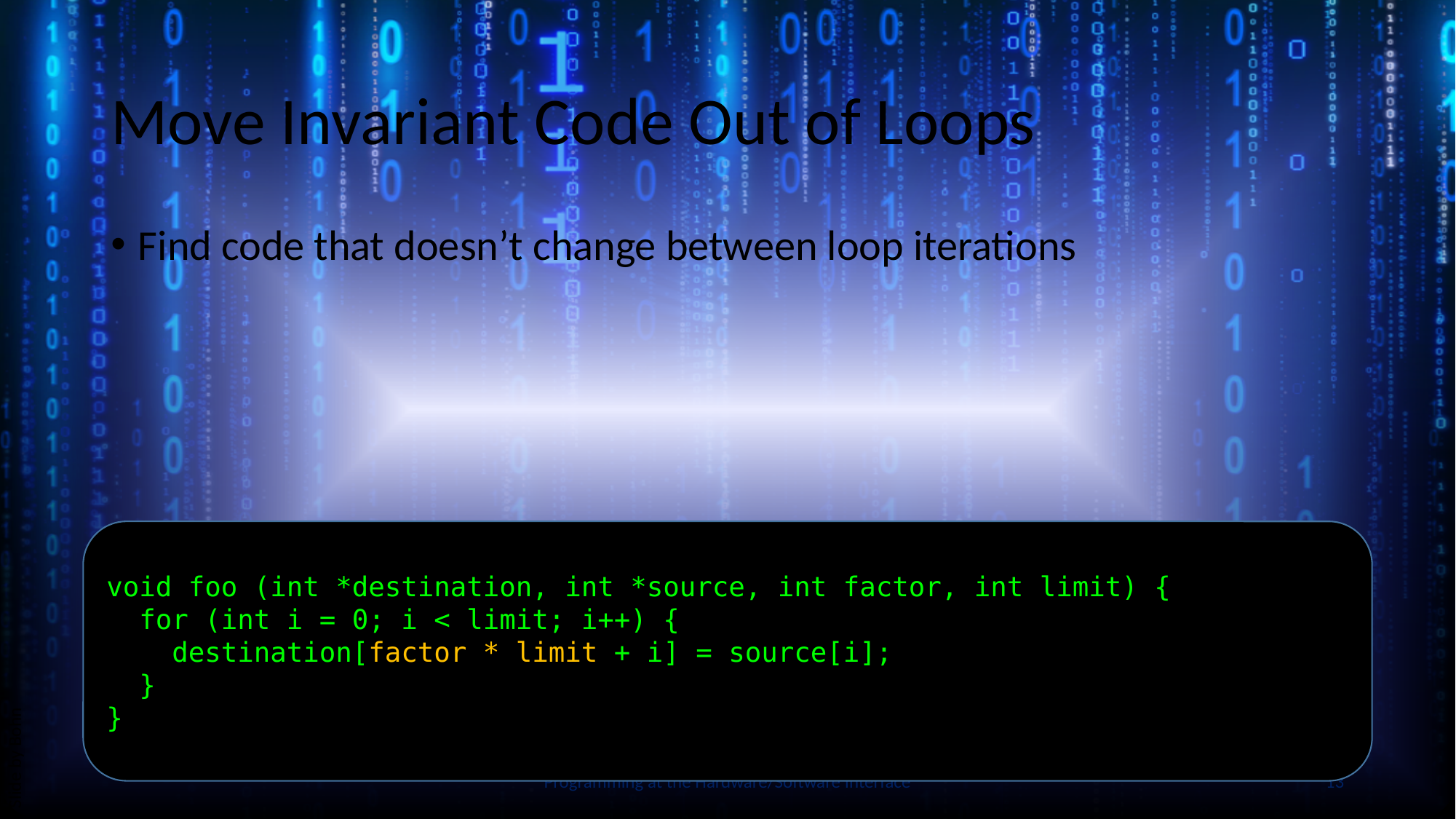

# Move Invariant Code Out of Loops
Find code that doesn’t change between loop iterations
Slide by Bohn
void foo (int *destination, int *source, int factor, int limit) {
  for (int i = 0; i < limit; i++) {
    destination[factor * limit + i] = source[i];
  }
}
Programming at the Hardware/Software Interface
13